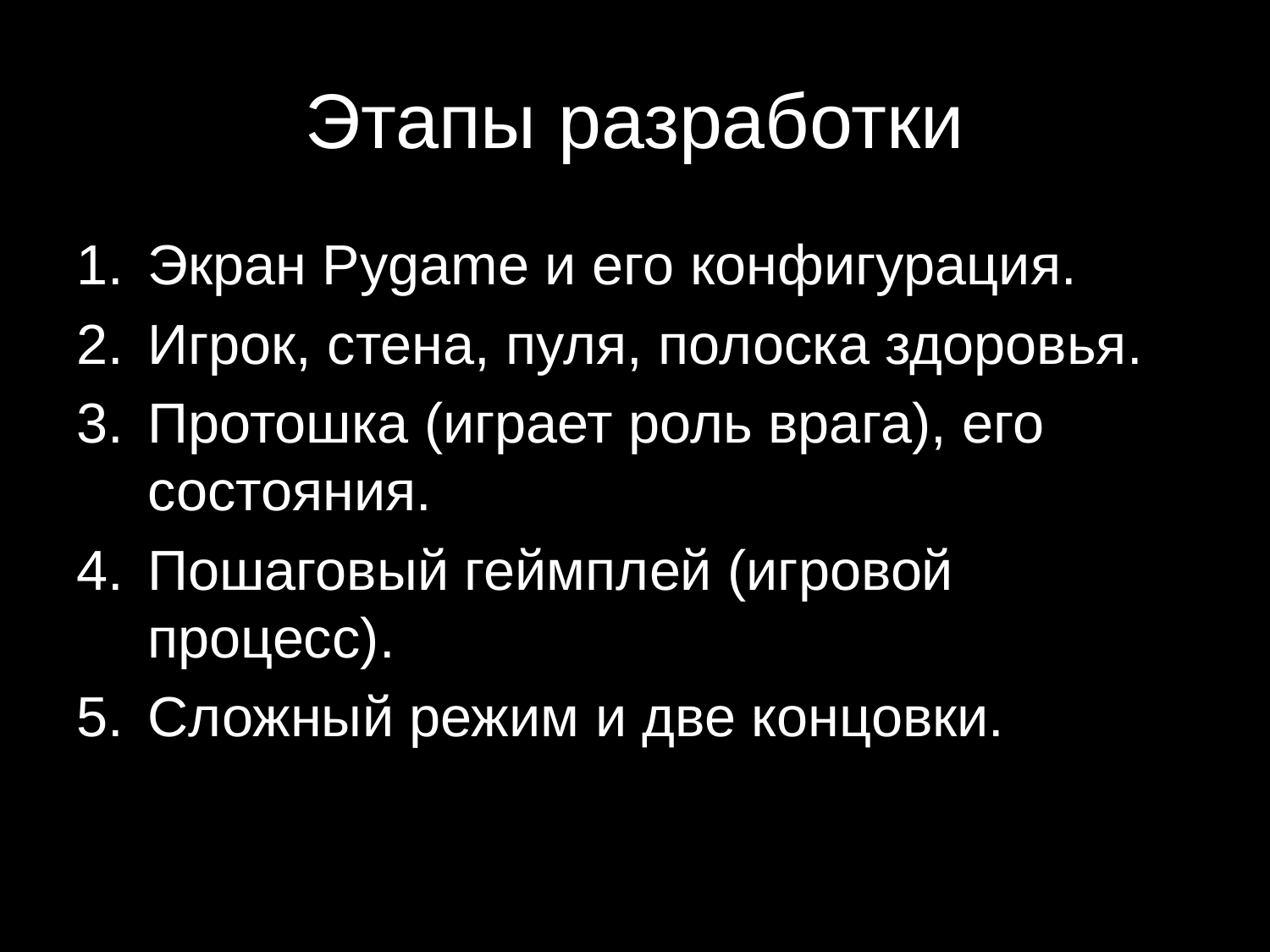

# Этапы разработки
Экран Pygame и его конфигурация.
Игрок, стена, пуля, полоска здоровья.
Протошка (играет роль врага), его состояния.
Пошаговый геймплей (игровой процесс).
Сложный режим и две концовки.